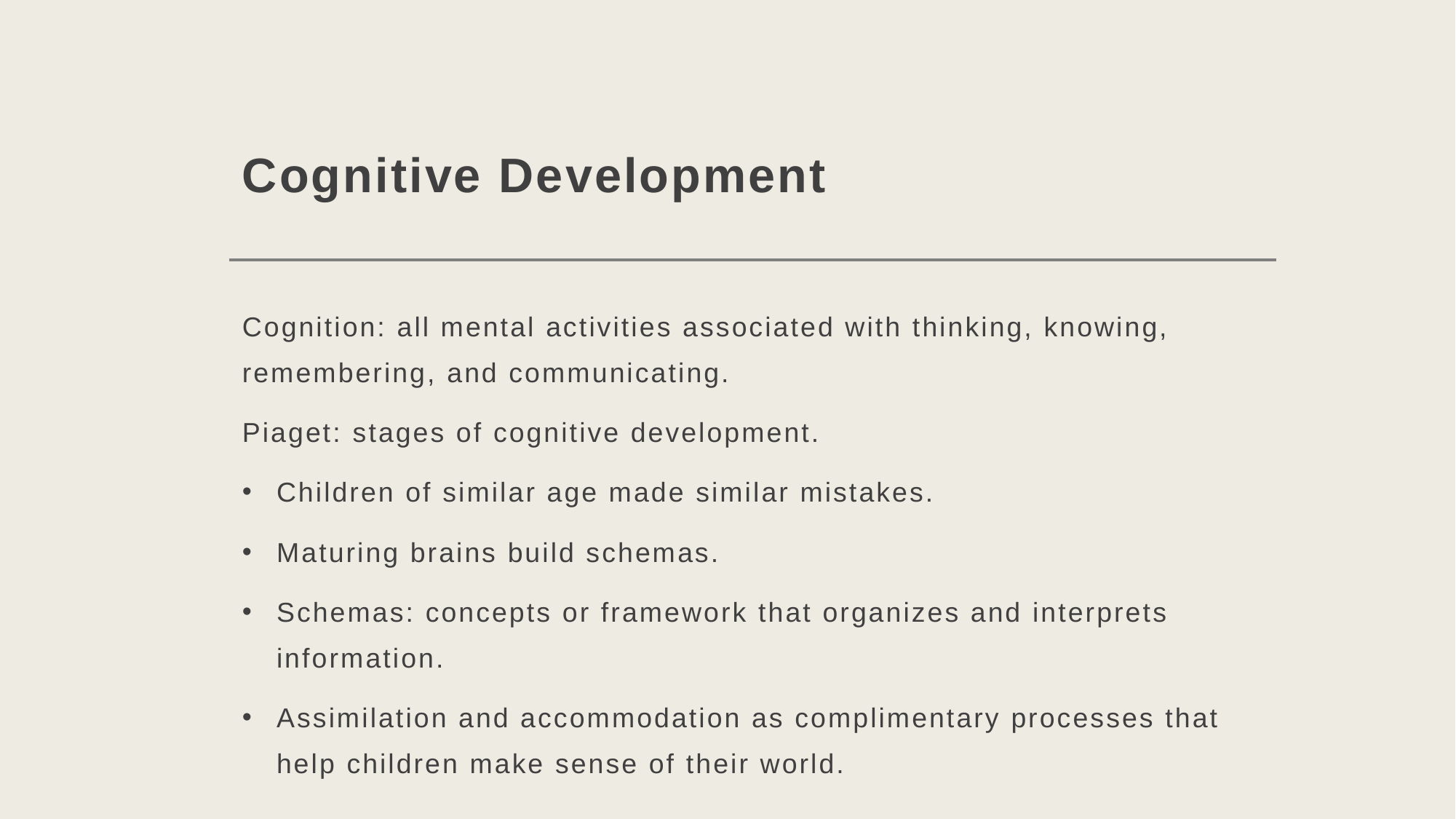

# Cognitive Development
Cognition: all mental activities associated with thinking, knowing, remembering, and communicating.
Piaget: stages of cognitive development.
Children of similar age made similar mistakes.
Maturing brains build schemas.
Schemas: concepts or framework that organizes and interprets information.
Assimilation and accommodation as complimentary processes that help children make sense of their world.